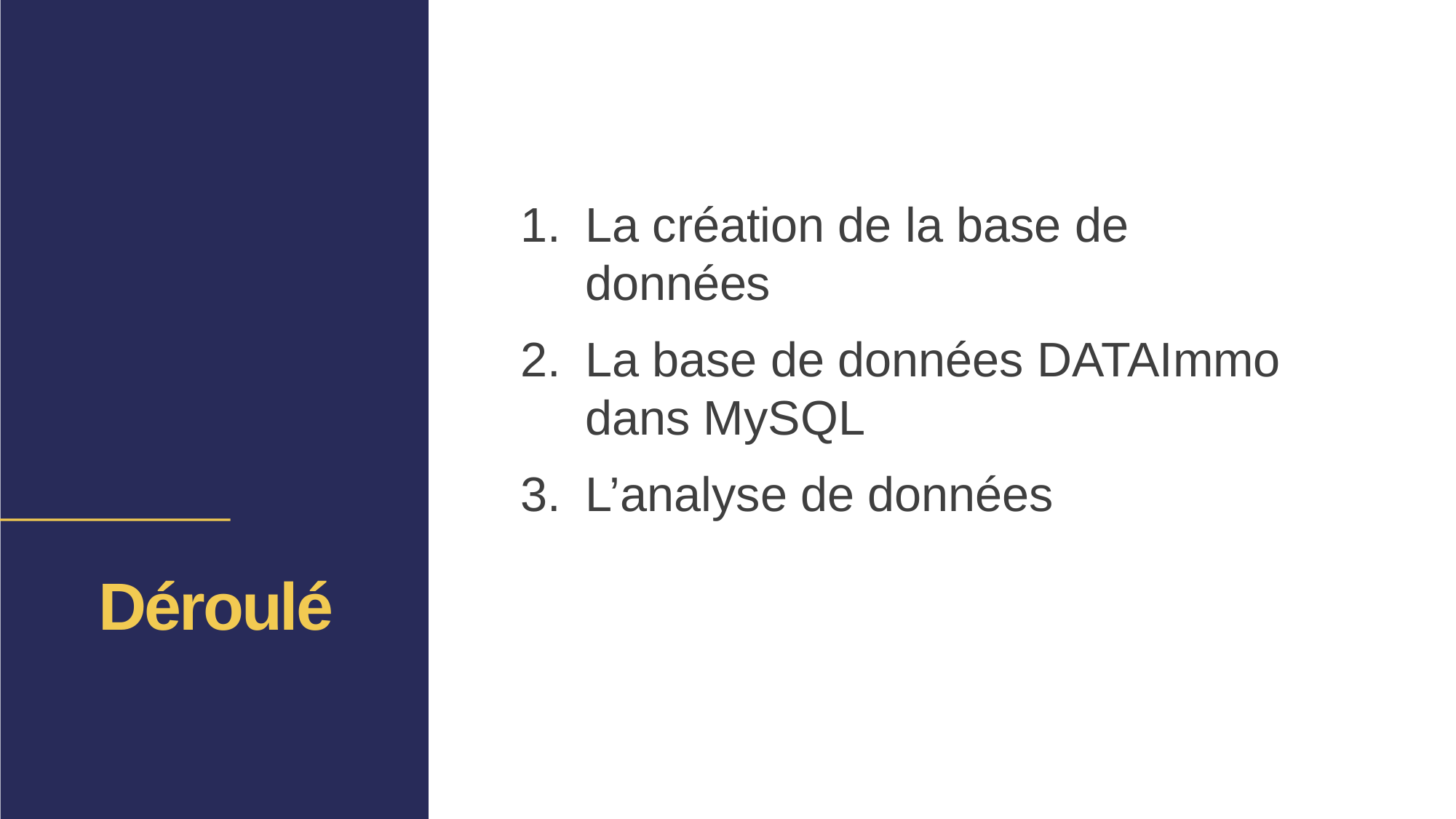

La création de la base de données
La base de données DATAImmo dans MySQL
L’analyse de données
# Déroulé